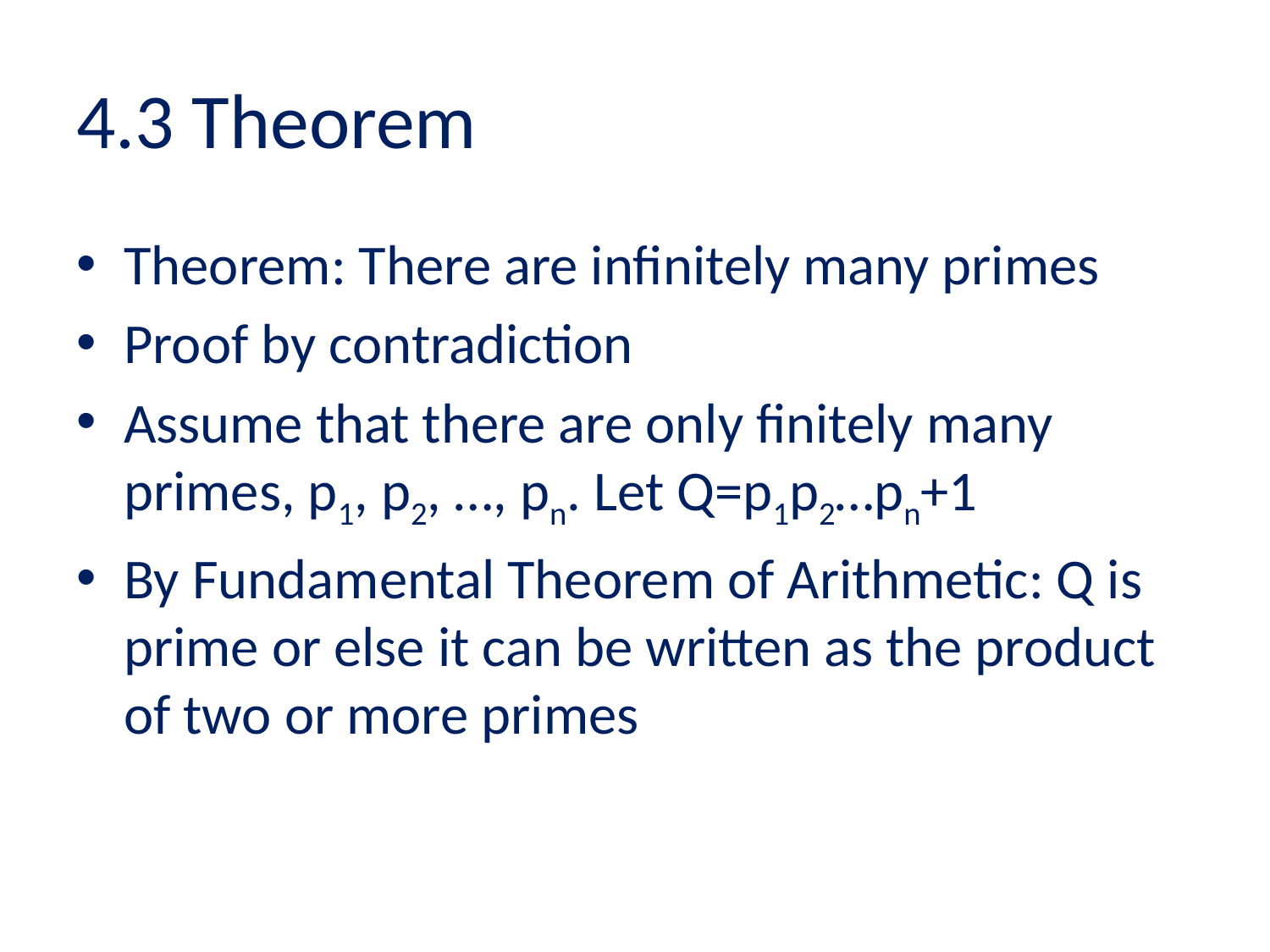

# 4.3 Theorem
Theorem: There are infinitely many primes
Proof by contradiction
Assume that there are only finitely many primes, p1, p2, …, pn. Let Q=p1p2…pn+1
By Fundamental Theorem of Arithmetic: Q is prime or else it can be written as the product of two or more primes
28